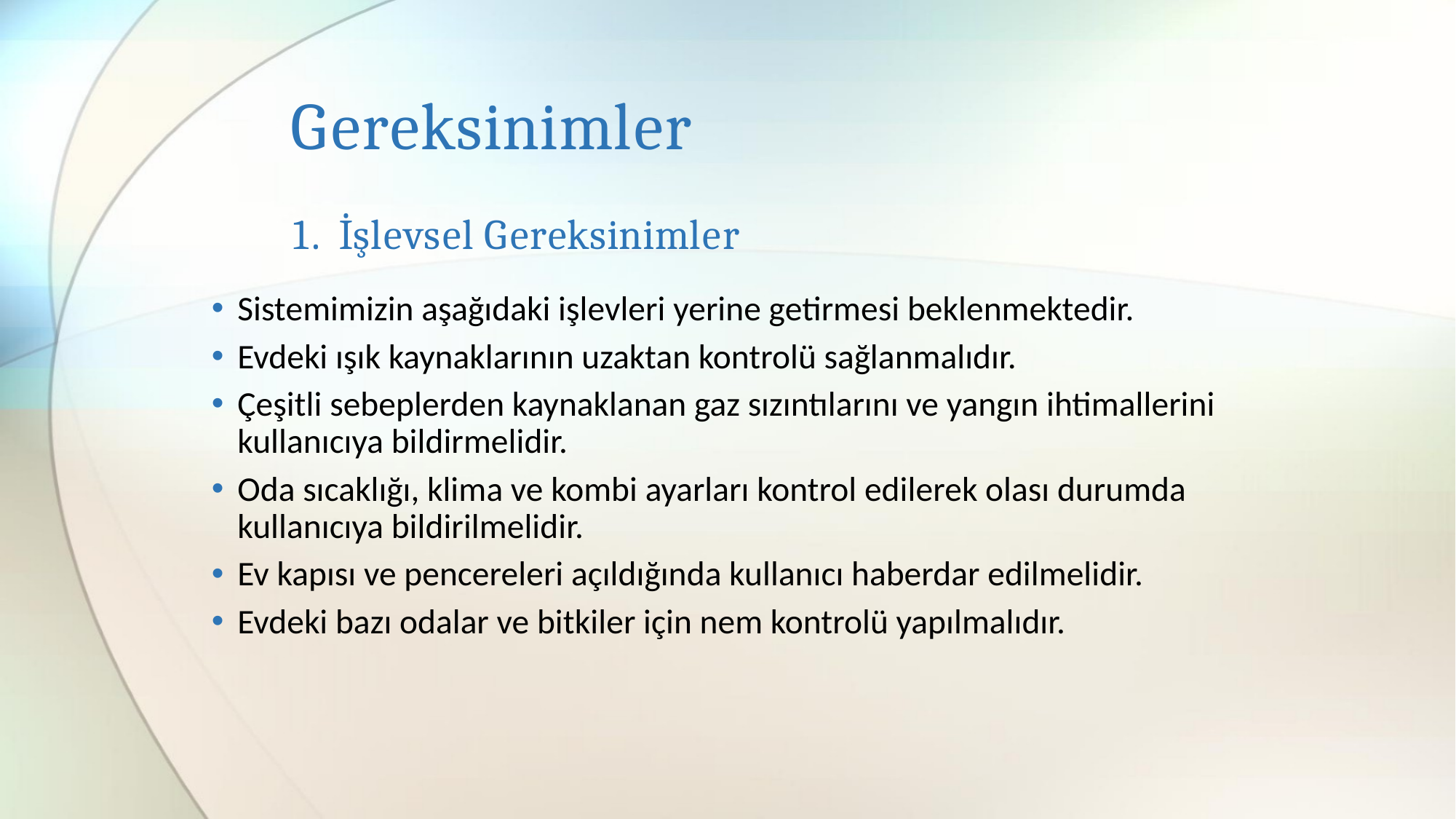

# Gereksinimler
1.  İşlevsel Gereksinimler
Sistemimizin aşağıdaki işlevleri yerine getirmesi beklenmektedir.
Evdeki ışık kaynaklarının uzaktan kontrolü sağlanmalıdır.
Çeşitli sebeplerden kaynaklanan gaz sızıntılarını ve yangın ihtimallerini kullanıcıya bildirmelidir.
Oda sıcaklığı, klima ve kombi ayarları kontrol edilerek olası durumda kullanıcıya bildirilmelidir.
Ev kapısı ve pencereleri açıldığında kullanıcı haberdar edilmelidir.
Evdeki bazı odalar ve bitkiler için nem kontrolü yapılmalıdır.